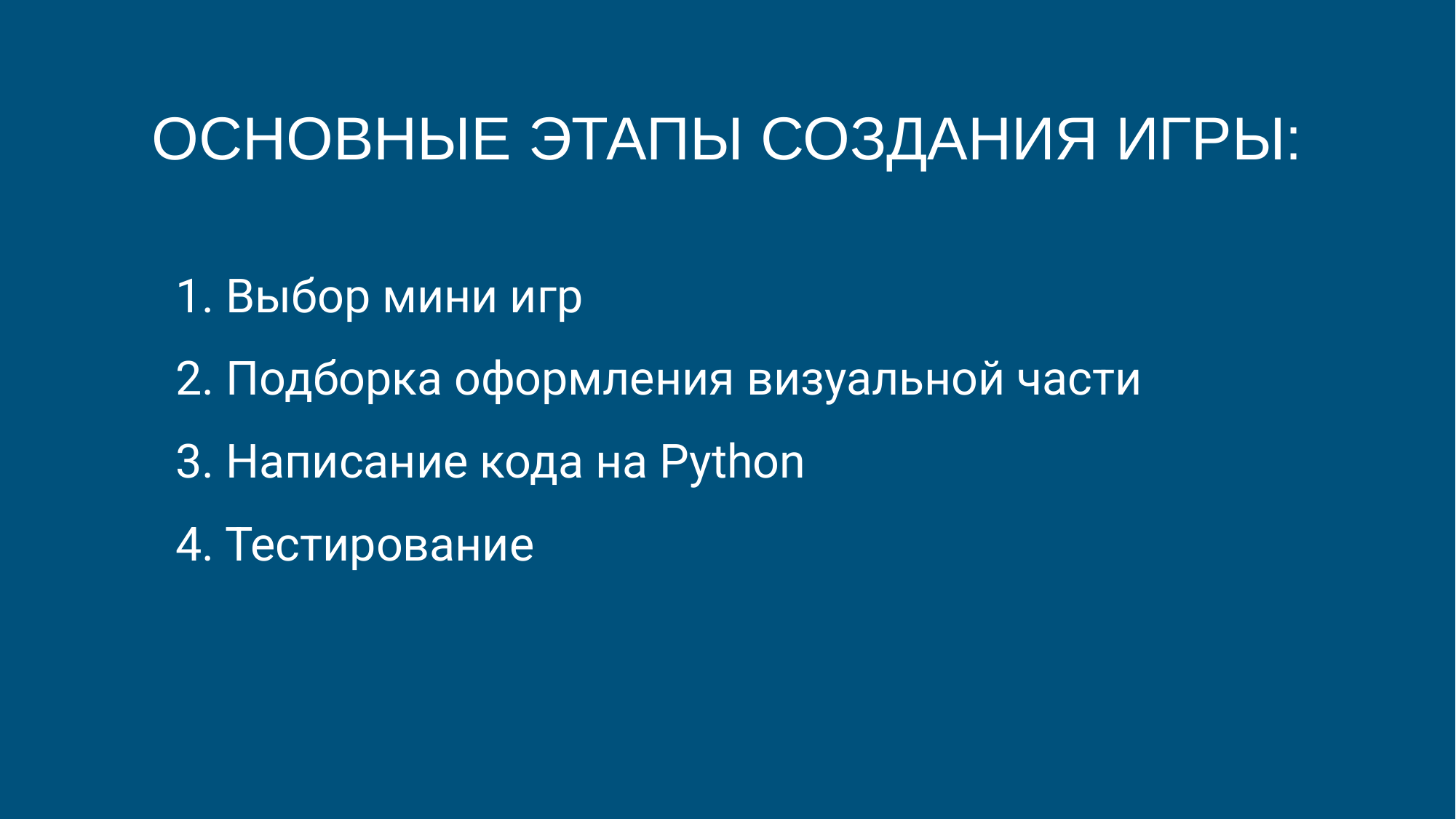

# ОСНОВНЫЕ ЭТАПЫ СОЗДАНИЯ ИГРЫ:
1. Выбор мини игр
2. Подборка оформления визуальной части
3. Написание кода на Python
4. Тестирование